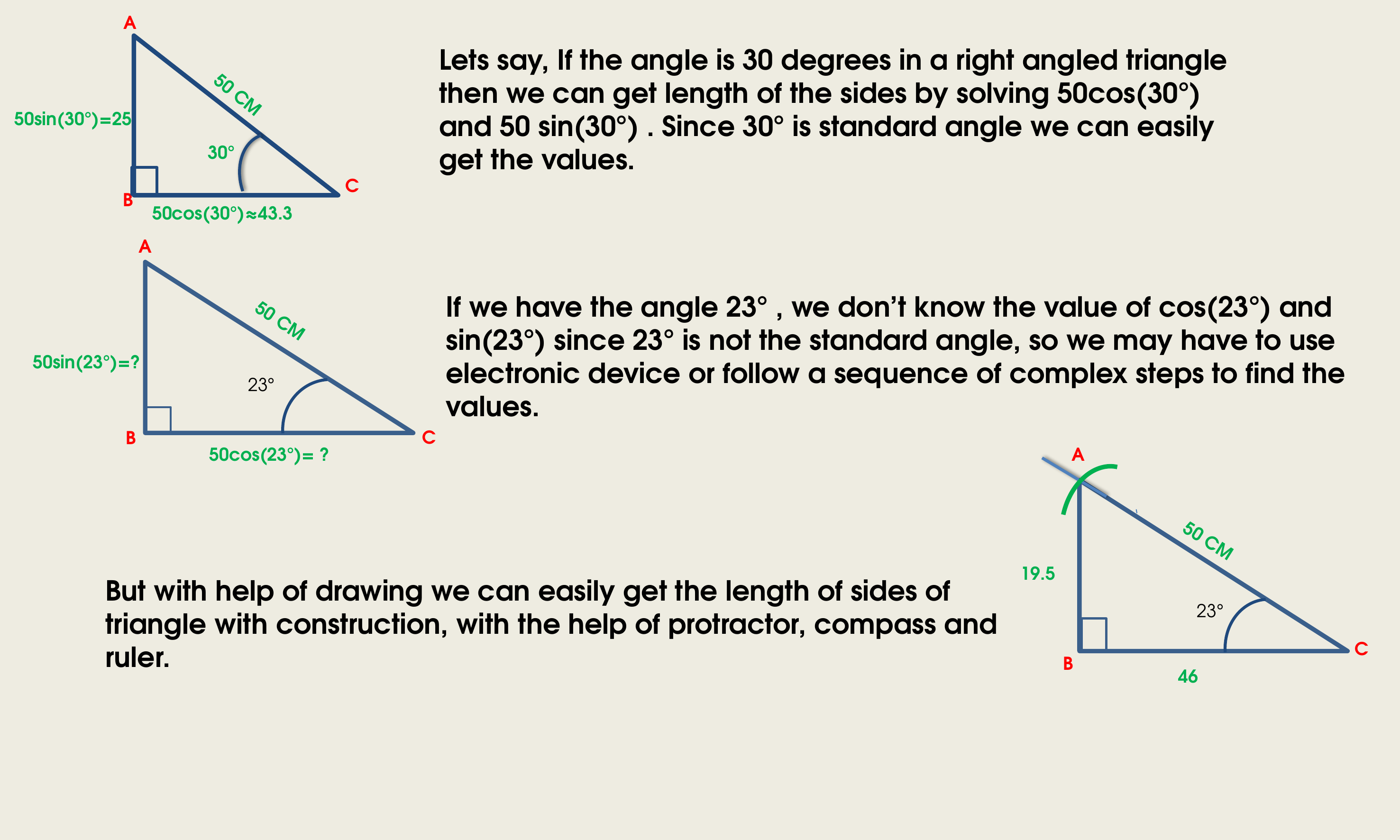

.
A

Lets say, If the angle is 30 degrees in a right angled triangle then we can get length of the sides by solving 50cos(30°) and 50 sin(30°) . Since 30° is standard angle we can easily get the values.
50 CM
50sin(30°)=25
30°

C
B
50cos(30°)≈43.3
A

If we have the angle 23° , we don’t know the value of cos(23°) and sin(23°) since 23° is not the standard angle, so we may have to use electronic device or follow a sequence of complex steps to find the values.
50 CM
50sin(23°)=?
23°

C
B
50cos(23°)= ?
A

50 CM
19.5
But with help of drawing we can easily get the length of sides of triangle with construction, with the help of protractor, compass and ruler.
23°

C
B
46